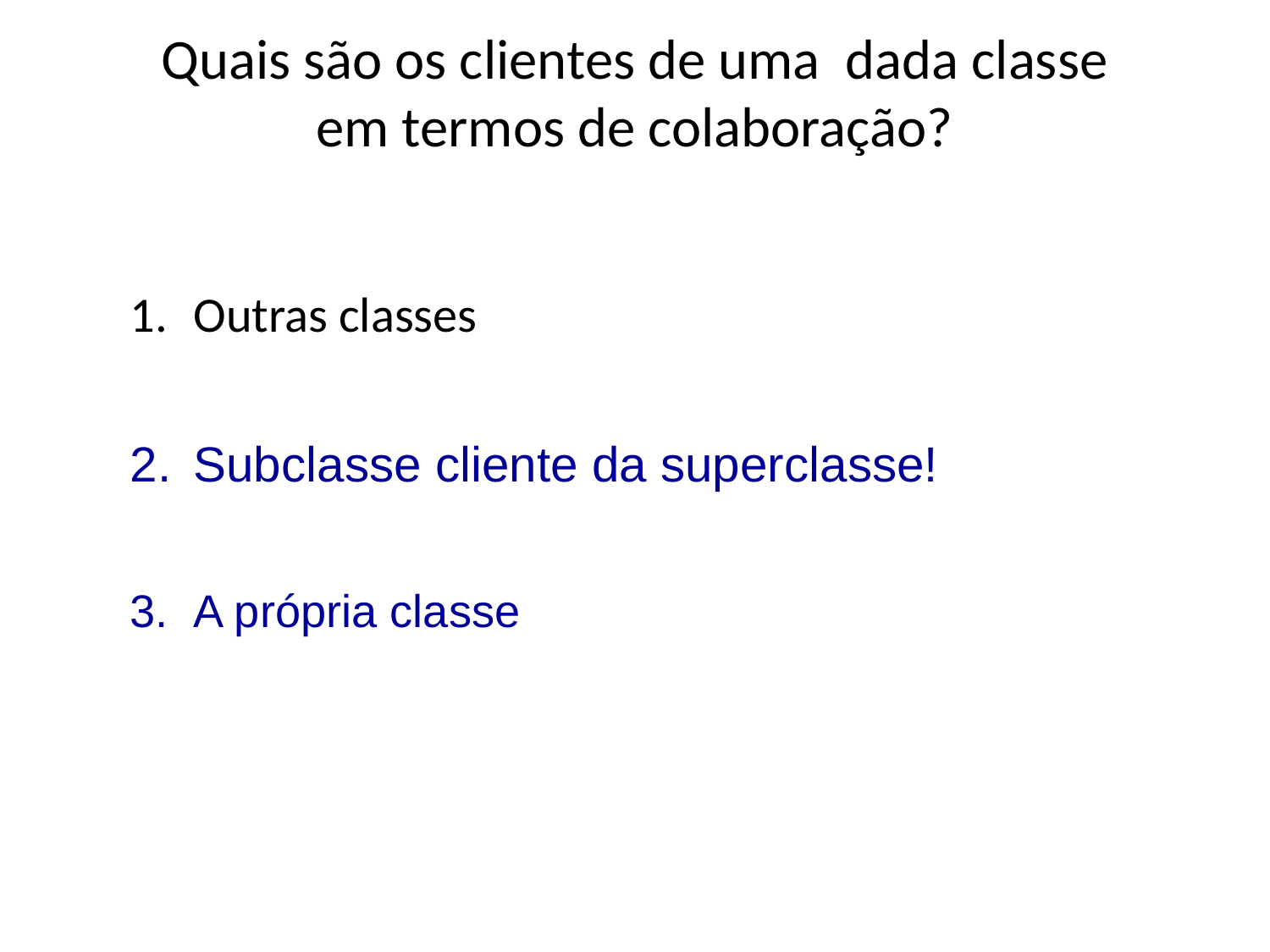

Quais são os clientes de uma  dada classe em termos de colaboração?
Outras classes

Subclasse cliente da superclasse!

A própria classe